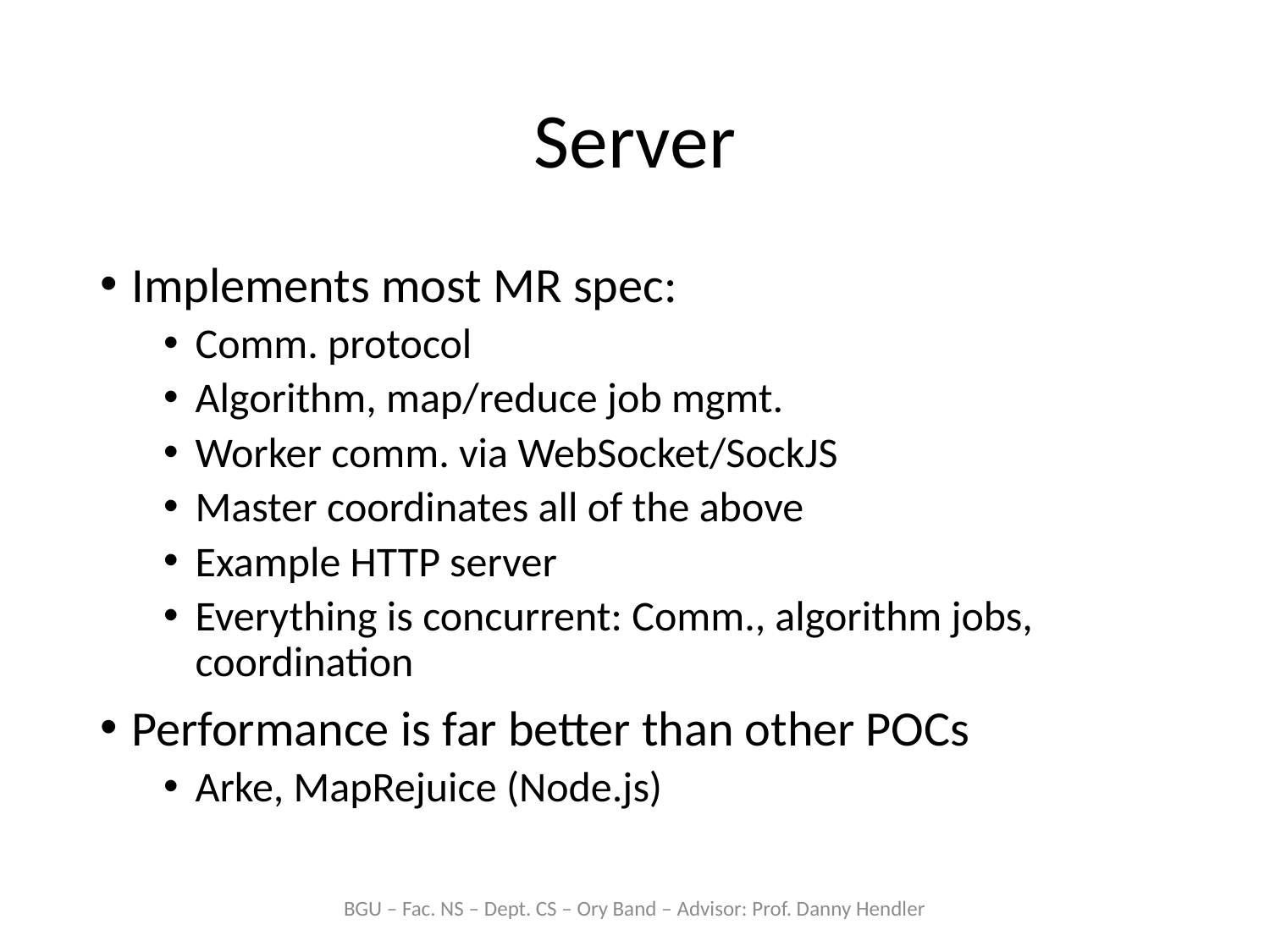

# Server
Implements most MR spec:
Comm. protocol
Algorithm, map/reduce job mgmt.
Worker comm. via WebSocket/SockJS
Master coordinates all of the above
Example HTTP server
Everything is concurrent: Comm., algorithm jobs, coordination
Performance is far better than other POCs
Arke, MapRejuice (Node.js)

BGU – Fac. NS – Dept. CS – Ory Band – Advisor: Prof. Danny Hendler